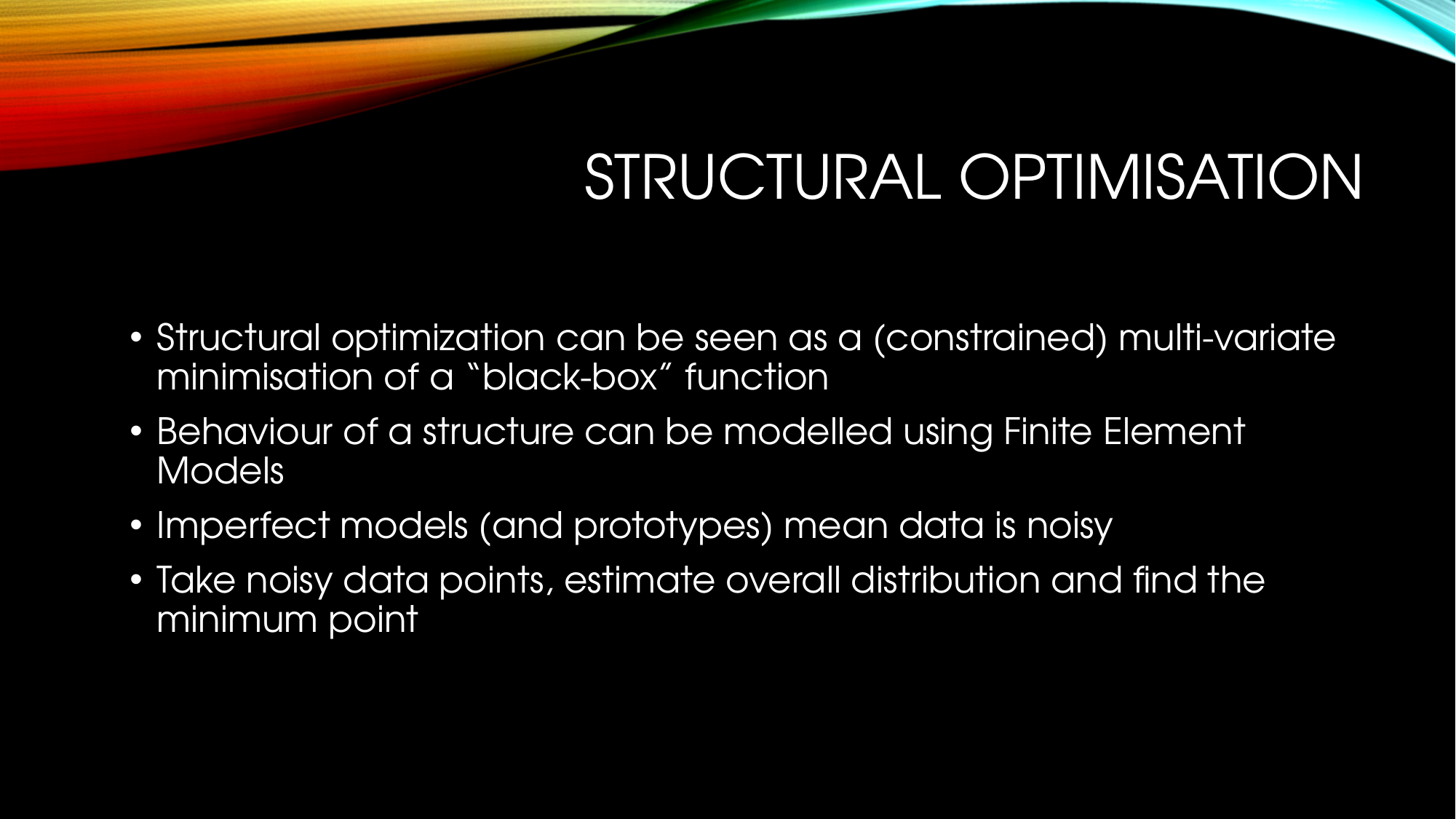

# Structural Optimisation
Structural optimization can be seen as a (constrained) multi-variate minimisation of a “black-box” function
Behaviour of a structure can be modelled using Finite Element Models
Imperfect models (and prototypes) mean data is noisy
Take noisy data points, estimate overall distribution and find the minimum point